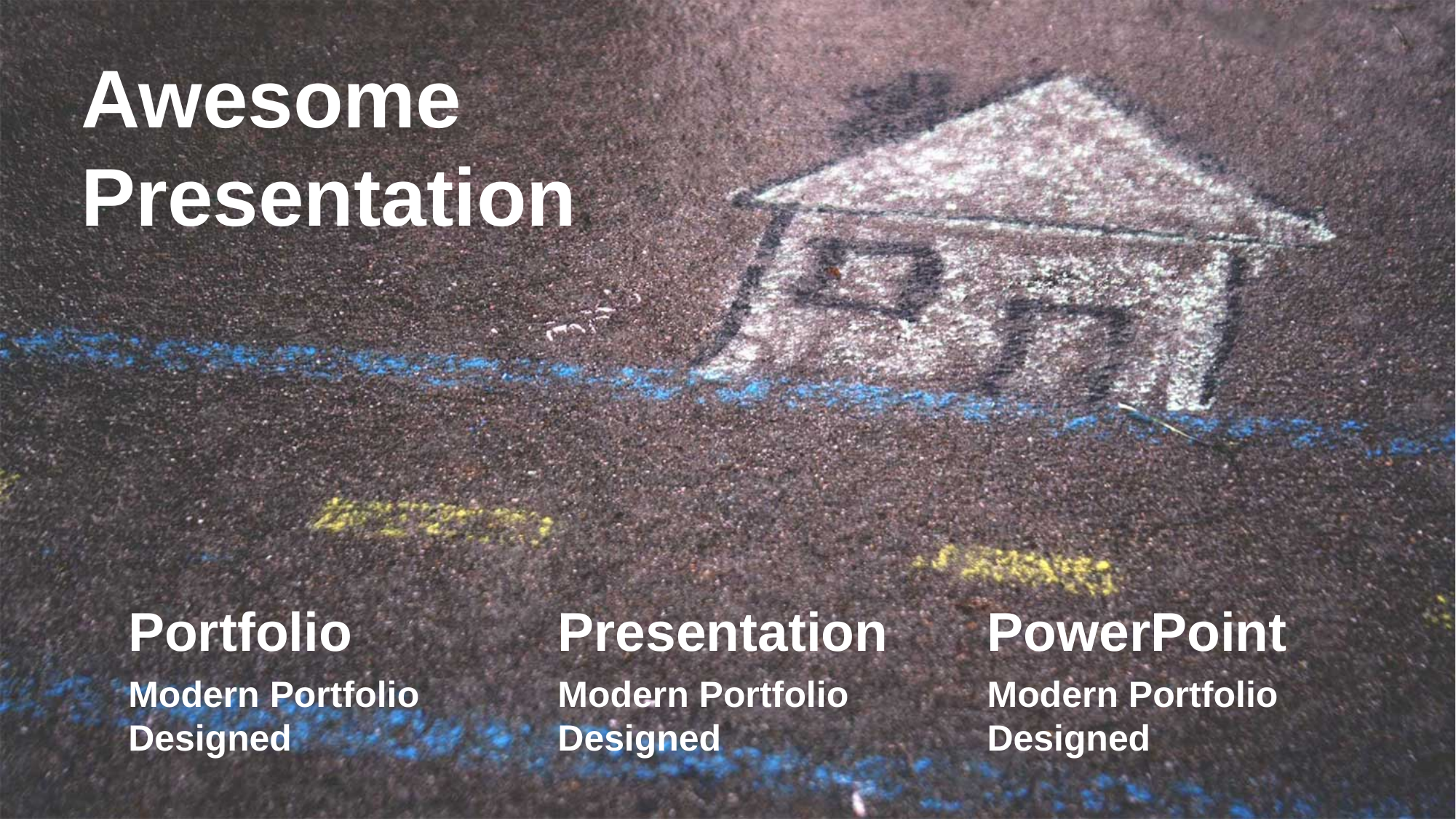

Awesome Presentation
Portfolio
Presentation
PowerPoint
Modern Portfolio Designed
Modern Portfolio Designed
Modern Portfolio Designed